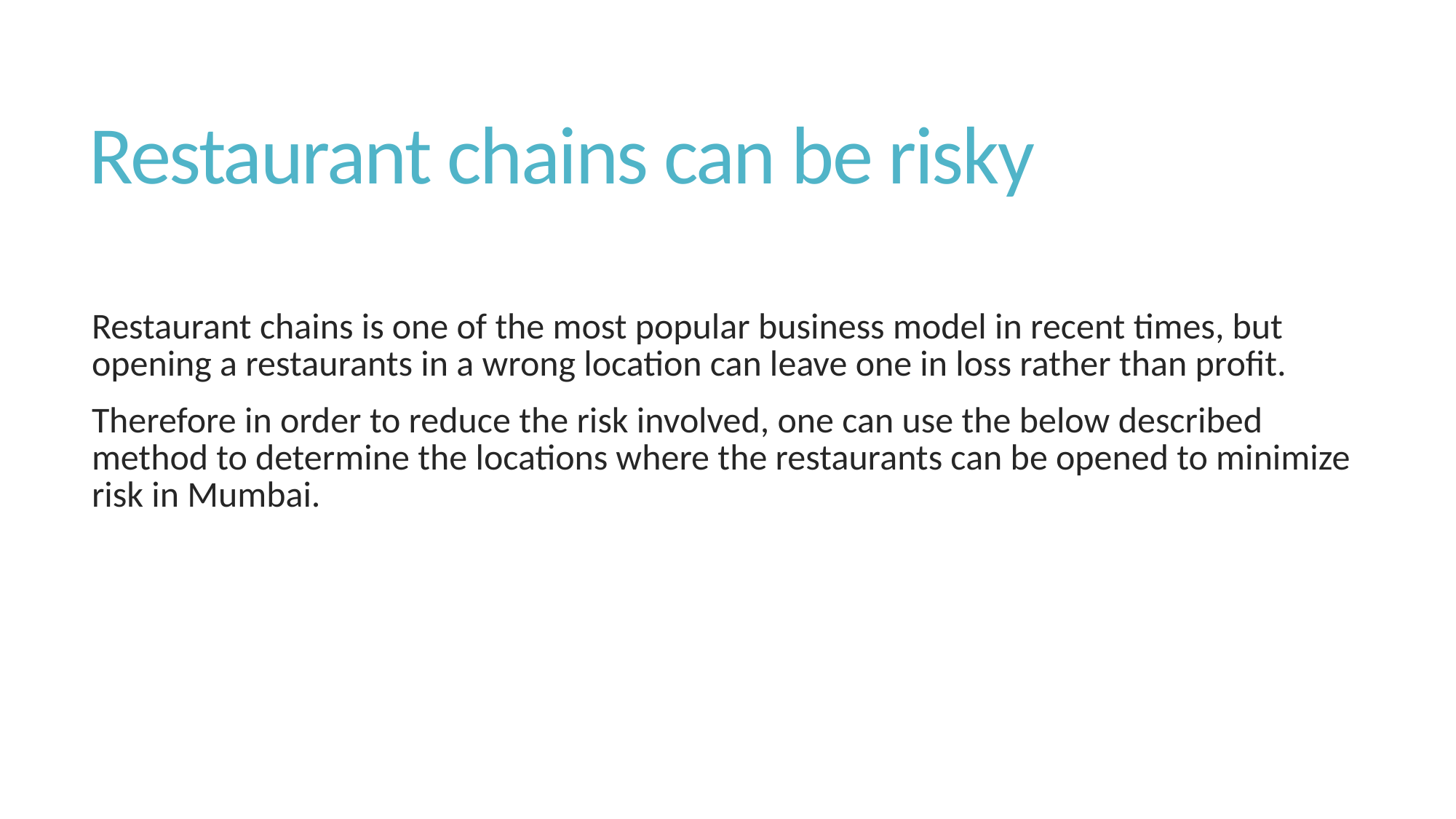

# Restaurant chains can be risky

Restaurant chains is one of the most popular business model in recent times, but opening a restaurants in a wrong location can leave one in loss rather than profit.
Therefore in order to reduce the risk involved, one can use the below described method to determine the locations where the restaurants can be opened to minimize risk in Mumbai.